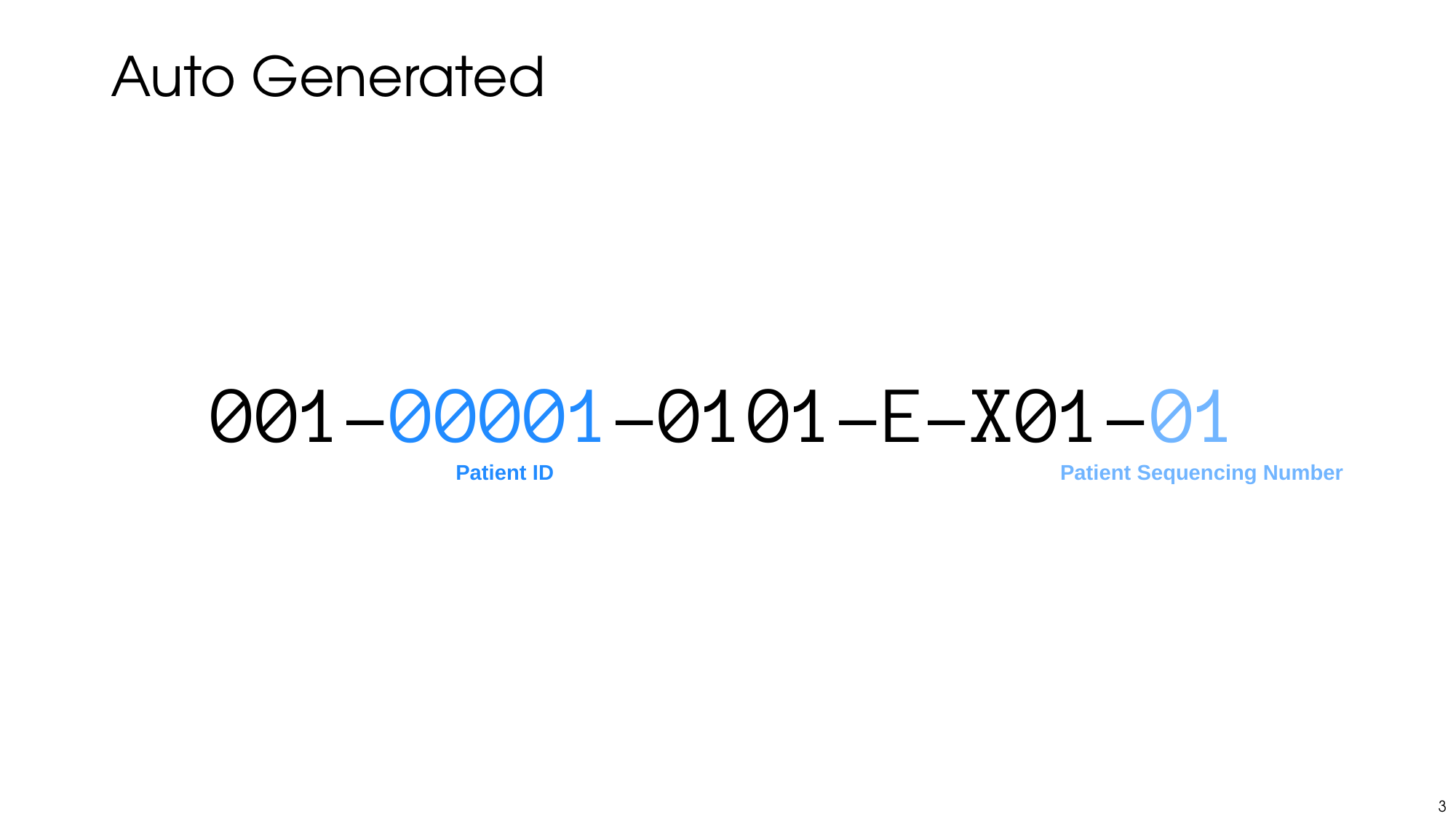

# Auto Generated
001-00001-0101-E-X01-01
Patient ID
Patient Sequencing Number
3